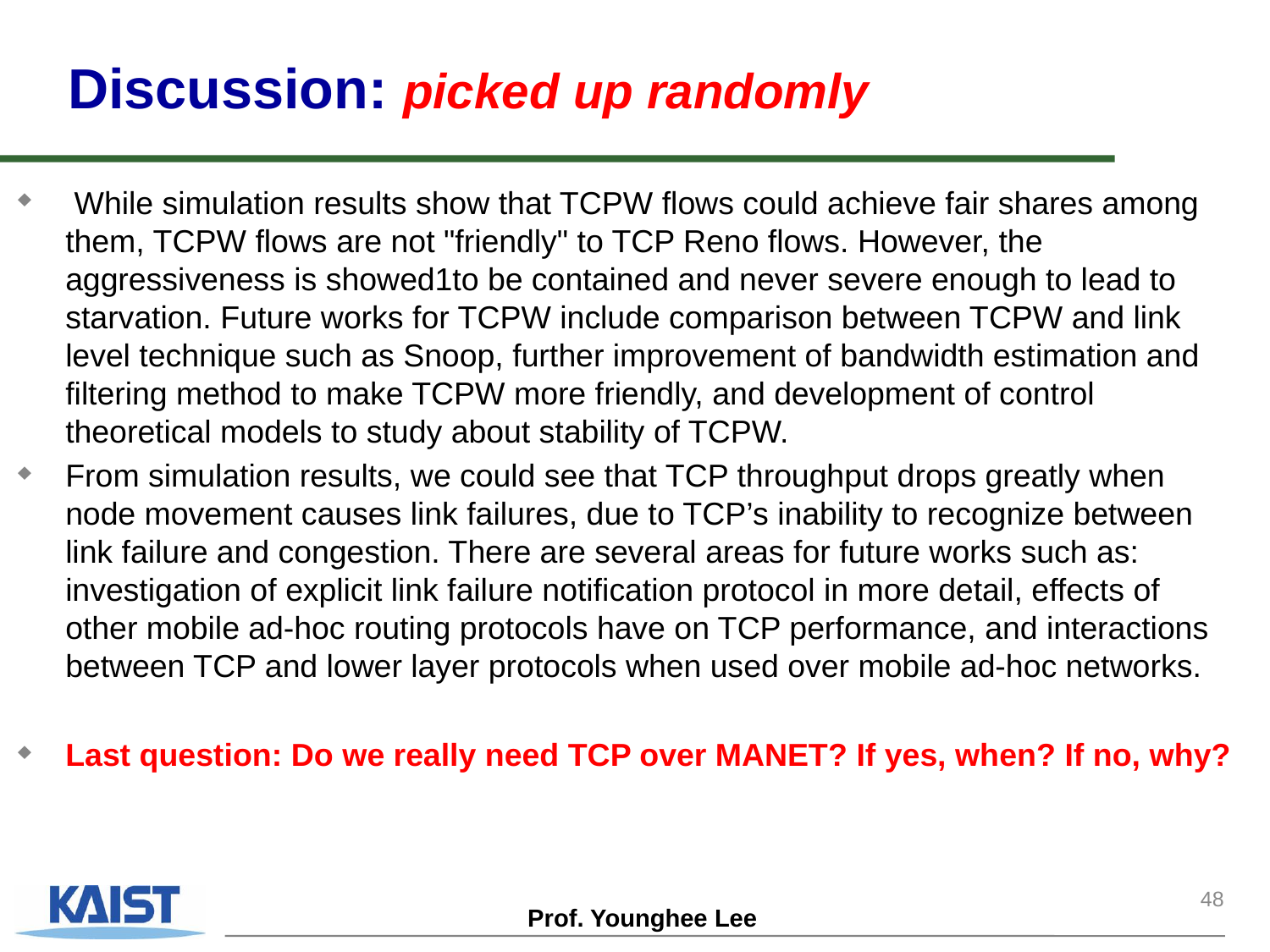

# Discussion: picked up randomly
 While simulation results show that TCPW flows could achieve fair shares among them, TCPW flows are not "friendly" to TCP Reno flows. However, the aggressiveness is showed1to be contained and never severe enough to lead to starvation. Future works for TCPW include comparison between TCPW and link level technique such as Snoop, further improvement of bandwidth estimation and filtering method to make TCPW more friendly, and development of control theoretical models to study about stability of TCPW.
From simulation results, we could see that TCP throughput drops greatly when node movement causes link failures, due to TCP’s inability to recognize between link failure and congestion. There are several areas for future works such as: investigation of explicit link failure notification protocol in more detail, effects of other mobile ad-hoc routing protocols have on TCP performance, and interactions between TCP and lower layer protocols when used over mobile ad-hoc networks.

Last question: Do we really need TCP over MANET? If yes, when? If no, why?
48